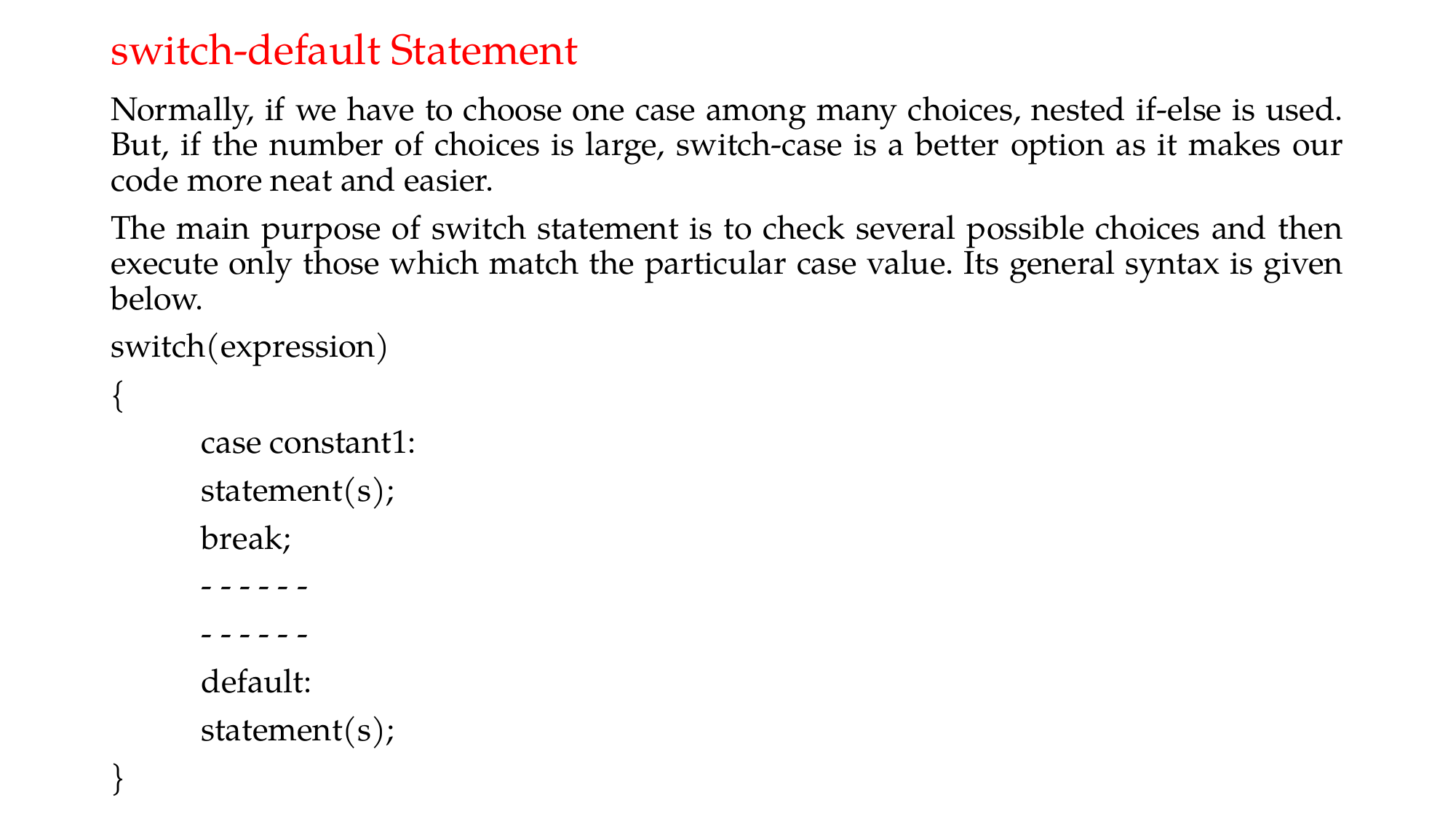

# switch-default Statement
Normally, if we have to choose one case among many choices, nested if-else is used. But, if the number of choices is large, switch-case is a better option as it makes our code more neat and easier.
The main purpose of switch statement is to check several possible choices and then execute only those which match the particular case value. Its general syntax is given below.
switch(expression)
{
	case constant1:
	statement(s);
	break;
	- - - - - -
	- - - - - -
	default:
	statement(s);
}